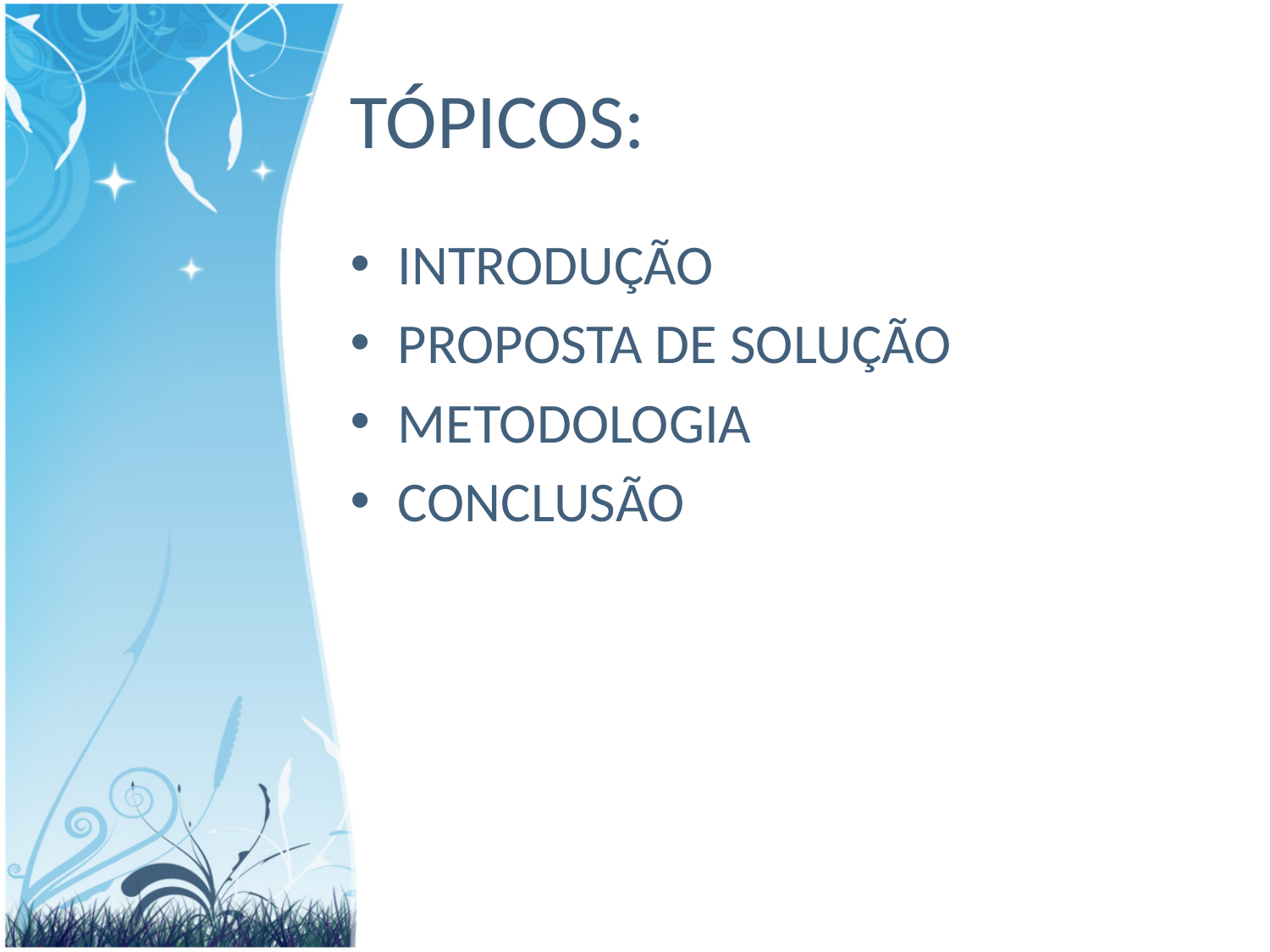

# TÓPICOS:
INTRODUÇÃO
PROPOSTA DE SOLUÇÃO
METODOLOGIA
CONCLUSÃO